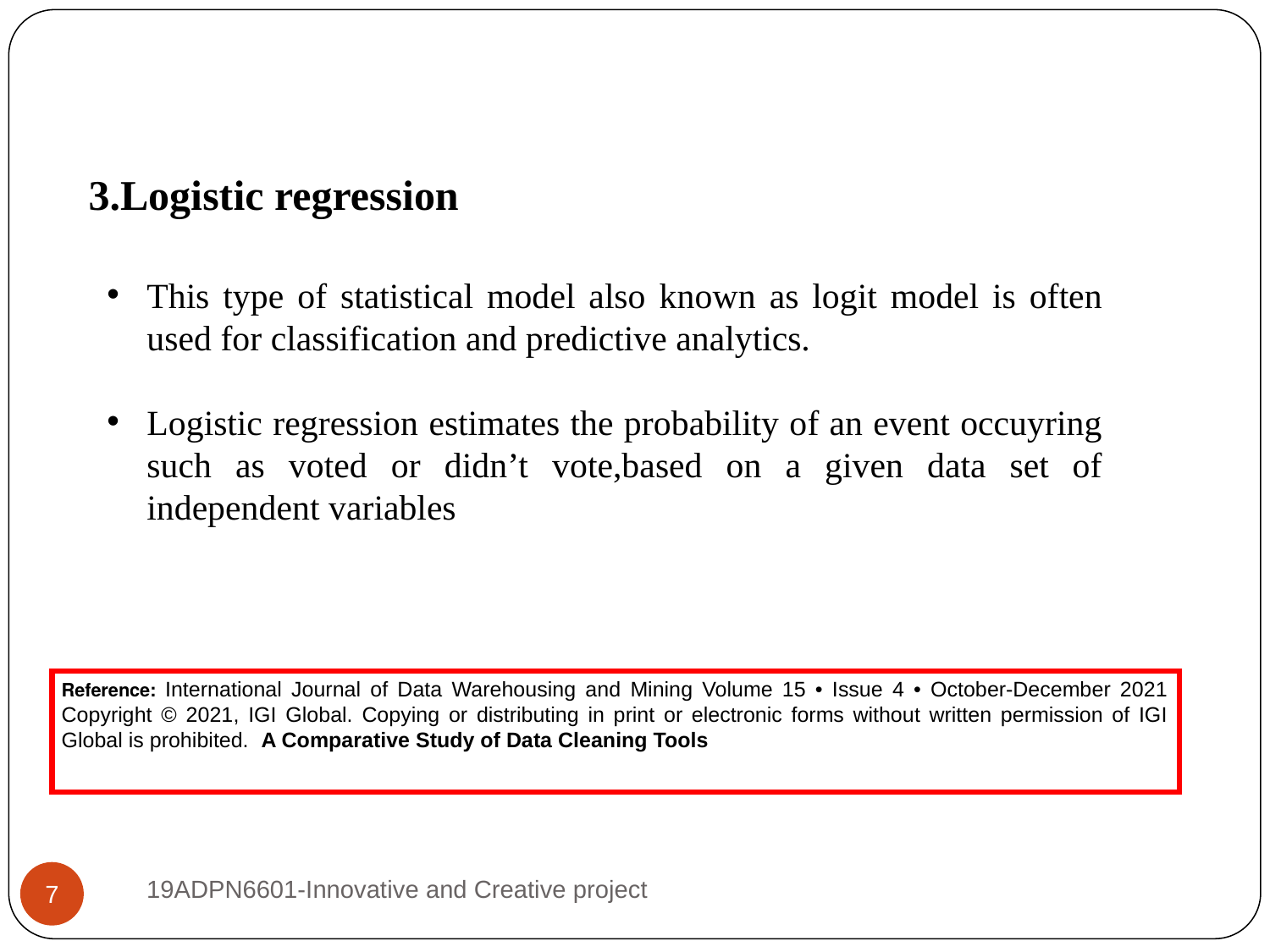

# 3.Logistic regression
This type of statistical model also known as logit model is often used for classification and predictive analytics.

Logistic regression estimates the probability of an event occuyring such as voted or didn’t vote,based on a given data set of independent variables
Reference: International Journal of Data Warehousing and Mining Volume 15 • Issue 4 • October-December 2021 Copyright © 2021, IGI Global. Copying or distributing in print or electronic forms without written permission of IGI Global is prohibited.  A Comparative Study of Data Cleaning Tools
 19ADPN6601-Innovative and Creative project
7